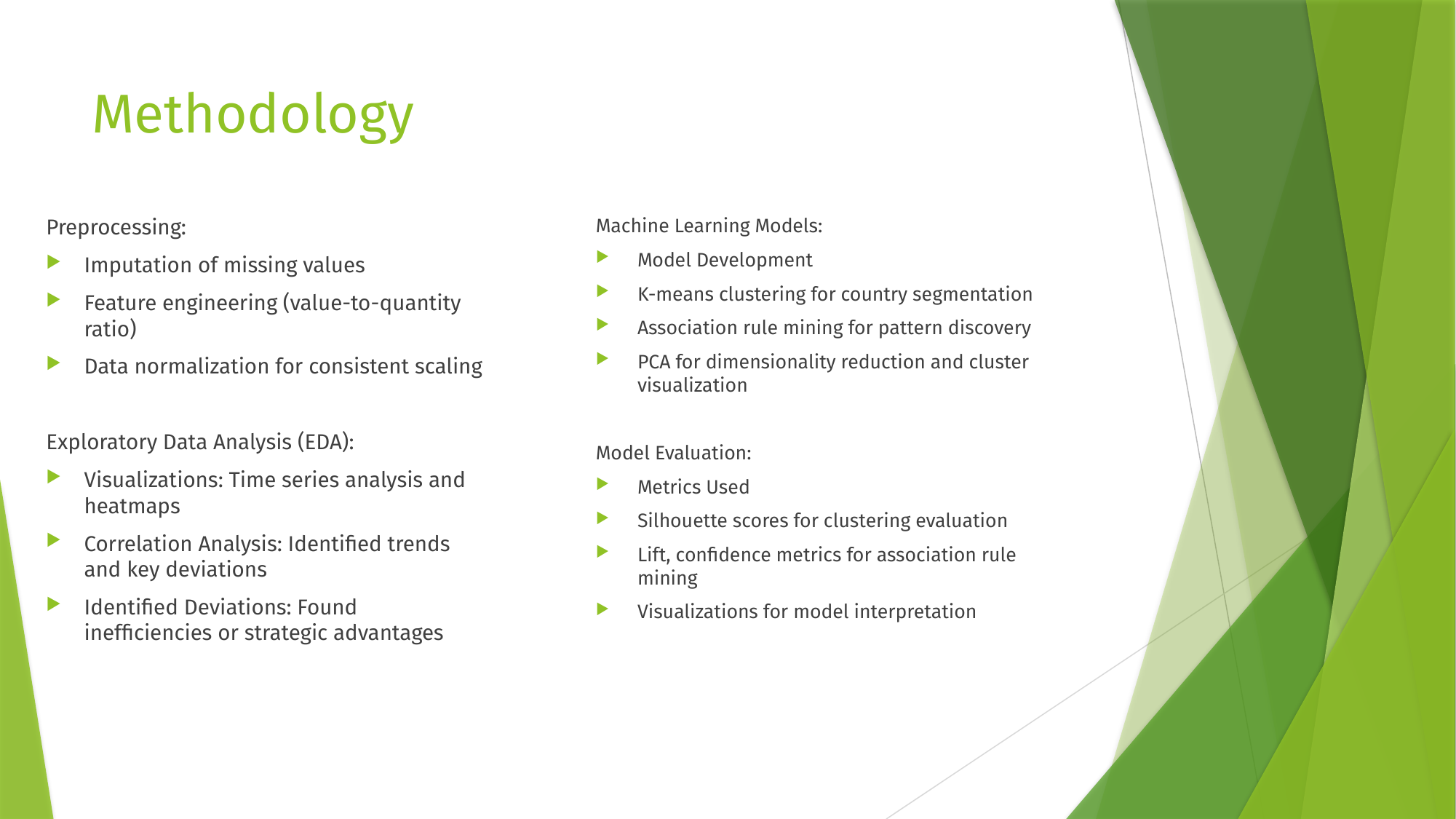

# Methodology
Preprocessing:
Imputation of missing values
Feature engineering (value-to-quantity ratio)
Data normalization for consistent scaling

Exploratory Data Analysis (EDA):
Visualizations: Time series analysis and heatmaps
Correlation Analysis: Identified trends and key deviations
Identified Deviations: Found inefficiencies or strategic advantages

Machine Learning Models:
Model Development
K-means clustering for country segmentation
Association rule mining for pattern discovery
PCA for dimensionality reduction and cluster visualization

Model Evaluation:
Metrics Used
Silhouette scores for clustering evaluation
Lift, confidence metrics for association rule mining
Visualizations for model interpretation